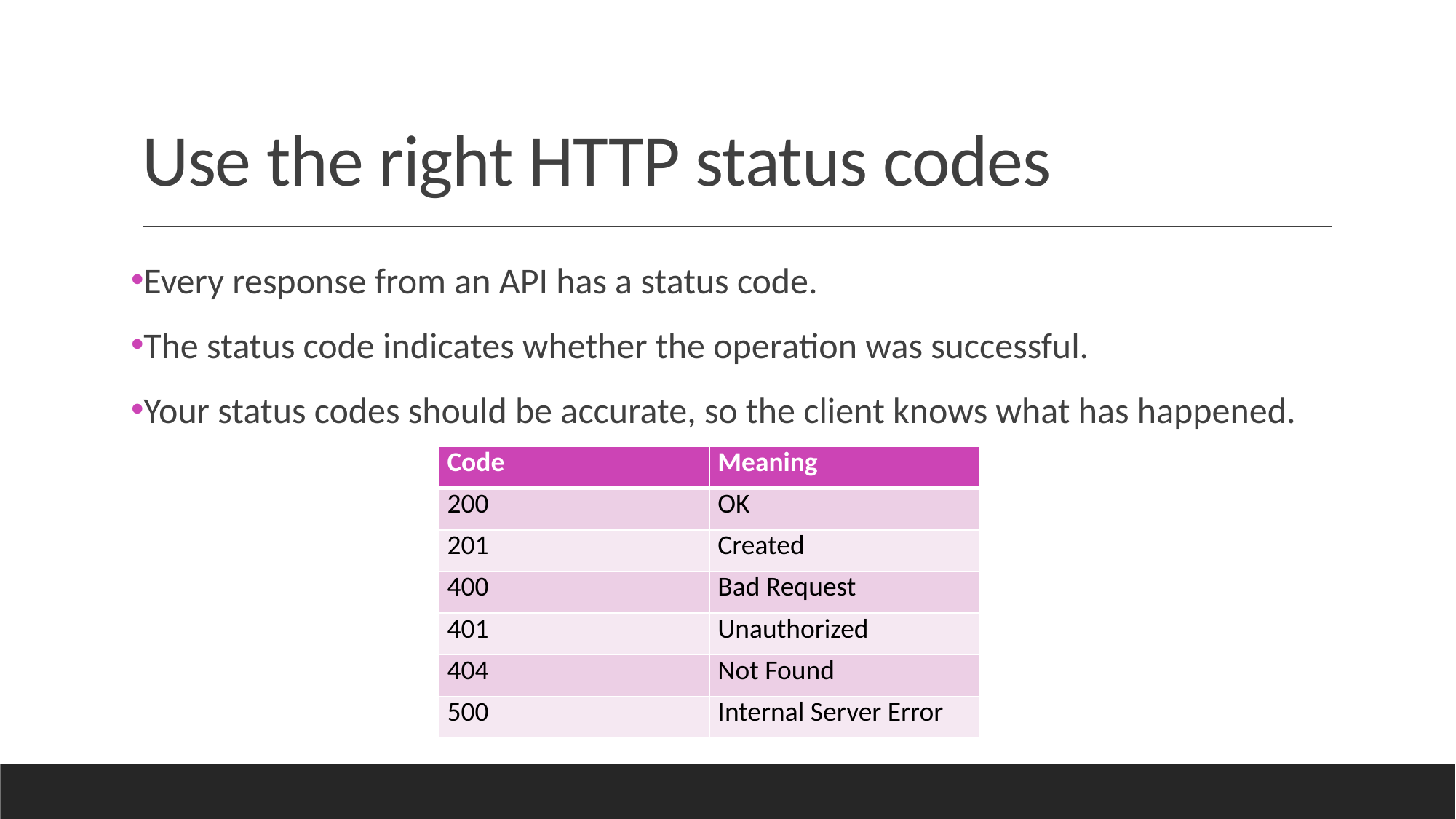

# Use the right HTTP status codes
Every response from an API has a status code.
The status code indicates whether the operation was successful.
Your status codes should be accurate, so the client knows what has happened.
| Code | Meaning |
| --- | --- |
| 200 | OK |
| 201 | Created |
| 400 | Bad Request |
| 401 | Unauthorized |
| 404 | Not Found |
| 500 | Internal Server Error |